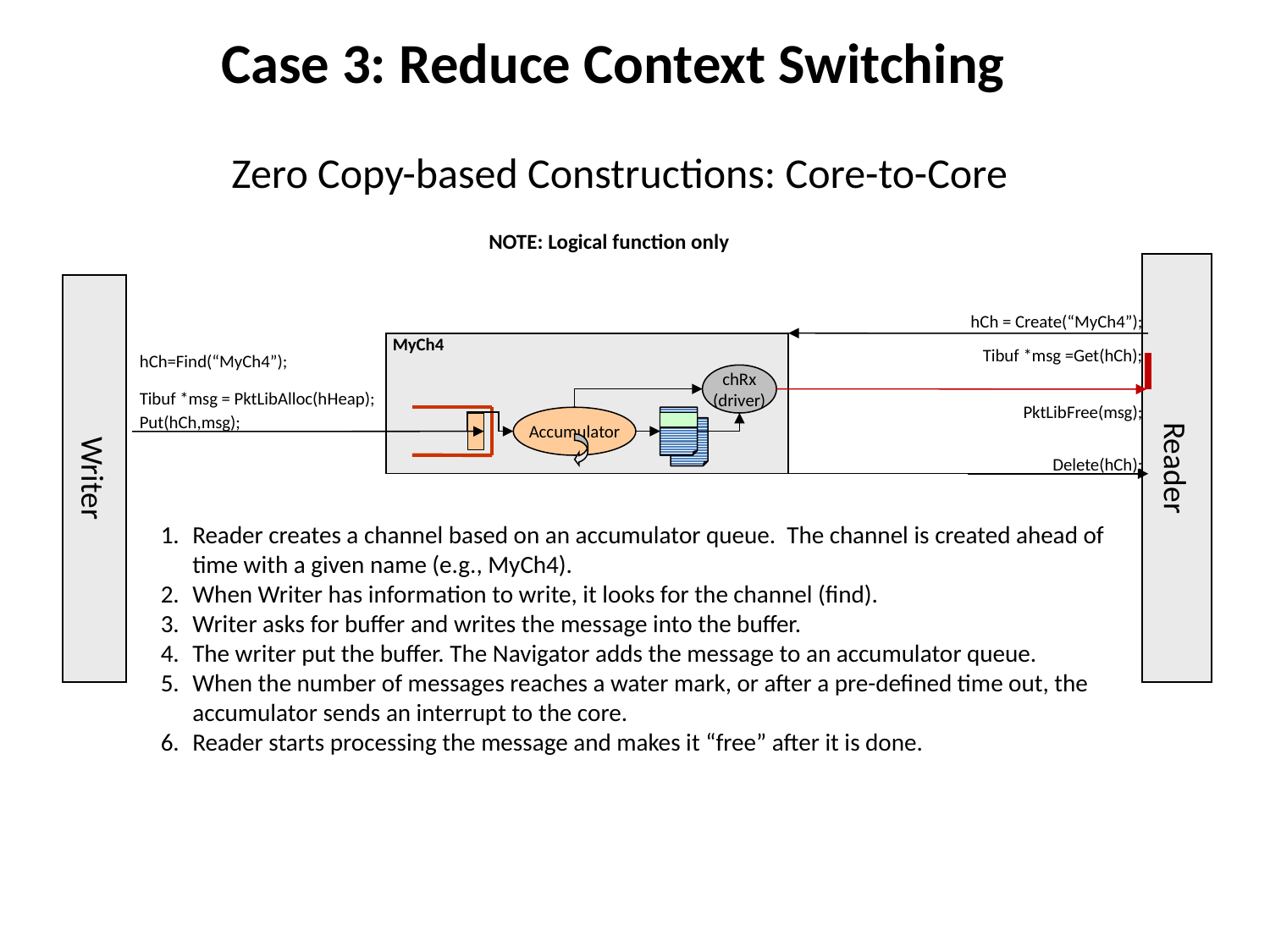

# Case 3: Reduce Context Switching Zero Copy-based Constructions: Core-to-Core
NOTE: Logical function only
Reader
Writer
hCh = Create(“MyCh4”);
MyCh4
Tibuf *msg =Get(hCh);
hCh=Find(“MyCh4”);
chRx
(driver)
Tibuf *msg = PktLibAlloc(hHeap);
PktLibFree(msg);
Put(hCh,msg);
Accumulator

Delete(hCh);
Reader creates a channel based on an accumulator queue.  The channel is created ahead of time with a given name (e.g., MyCh4).
When Writer has information to write, it looks for the channel (find).
Writer asks for buffer and writes the message into the buffer.
The writer put the buffer. The Navigator adds the message to an accumulator queue.
When the number of messages reaches a water mark, or after a pre-defined time out, the accumulator sends an interrupt to the core.
Reader starts processing the message and makes it “free” after it is done.